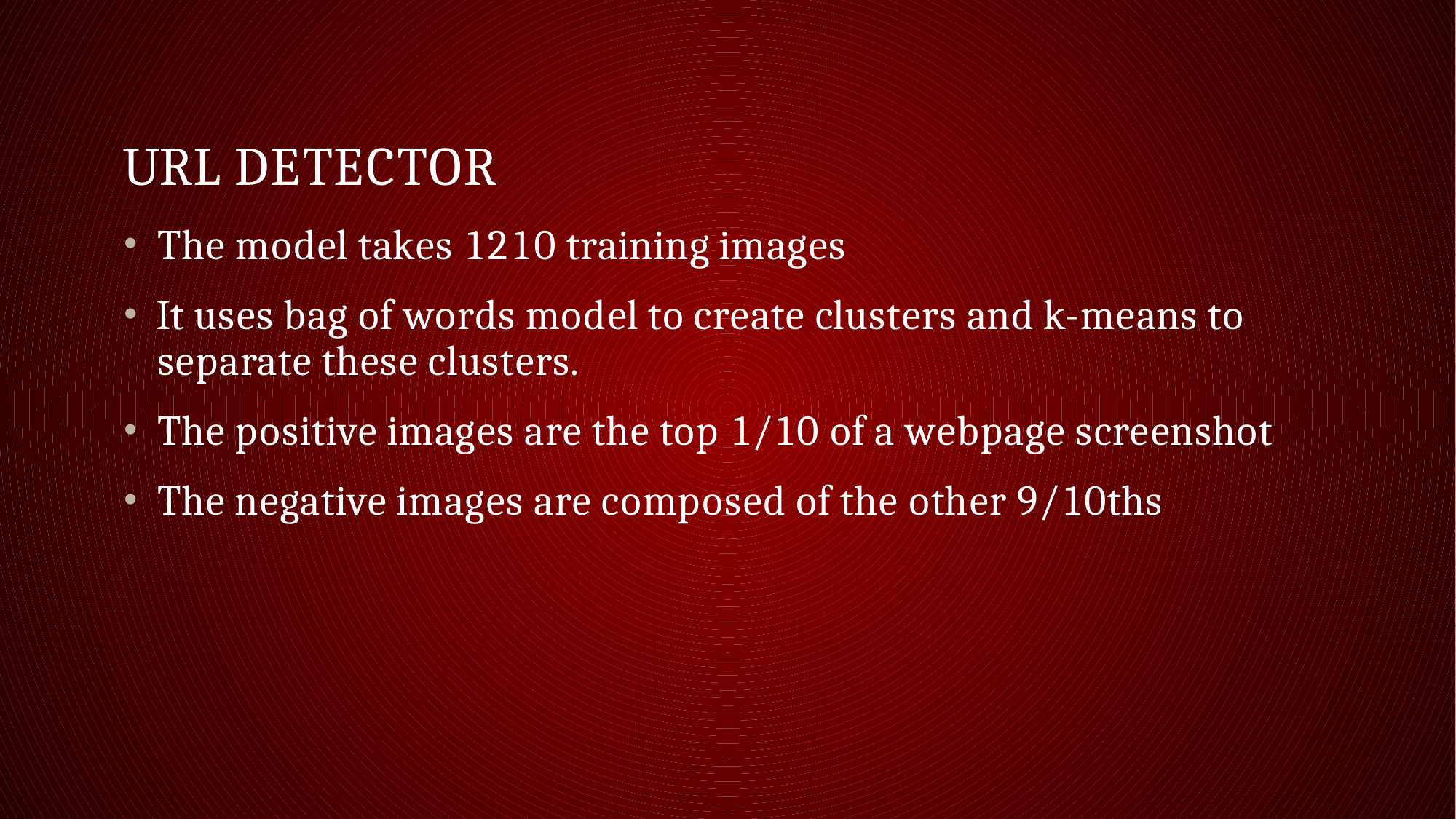

# URL detector
The model takes 1210 training images
It uses bag of words model to create clusters and k-means to separate these clusters.
The positive images are the top 1/10 of a webpage screenshot
The negative images are composed of the other 9/10ths